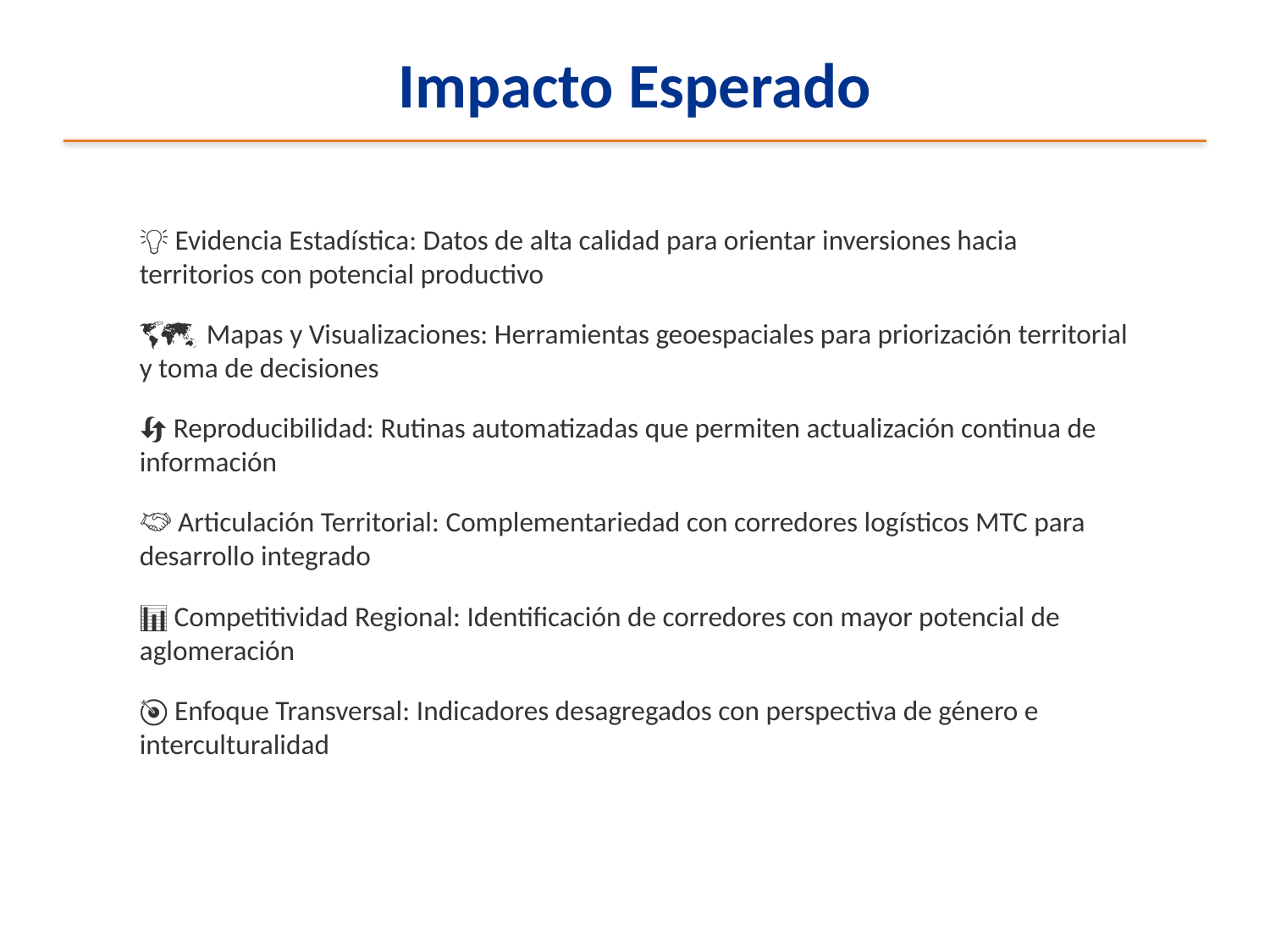

Impacto Esperado

💡 Evidencia Estadística: Datos de alta calidad para orientar inversiones hacia territorios con potencial productivo
🗺️ Mapas y Visualizaciones: Herramientas geoespaciales para priorización territorial y toma de decisiones
🔄 Reproducibilidad: Rutinas automatizadas que permiten actualización continua de información
🤝 Articulación Territorial: Complementariedad con corredores logísticos MTC para desarrollo integrado
📊 Competitividad Regional: Identificación de corredores con mayor potencial de aglomeración
🎯 Enfoque Transversal: Indicadores desagregados con perspectiva de género e interculturalidad